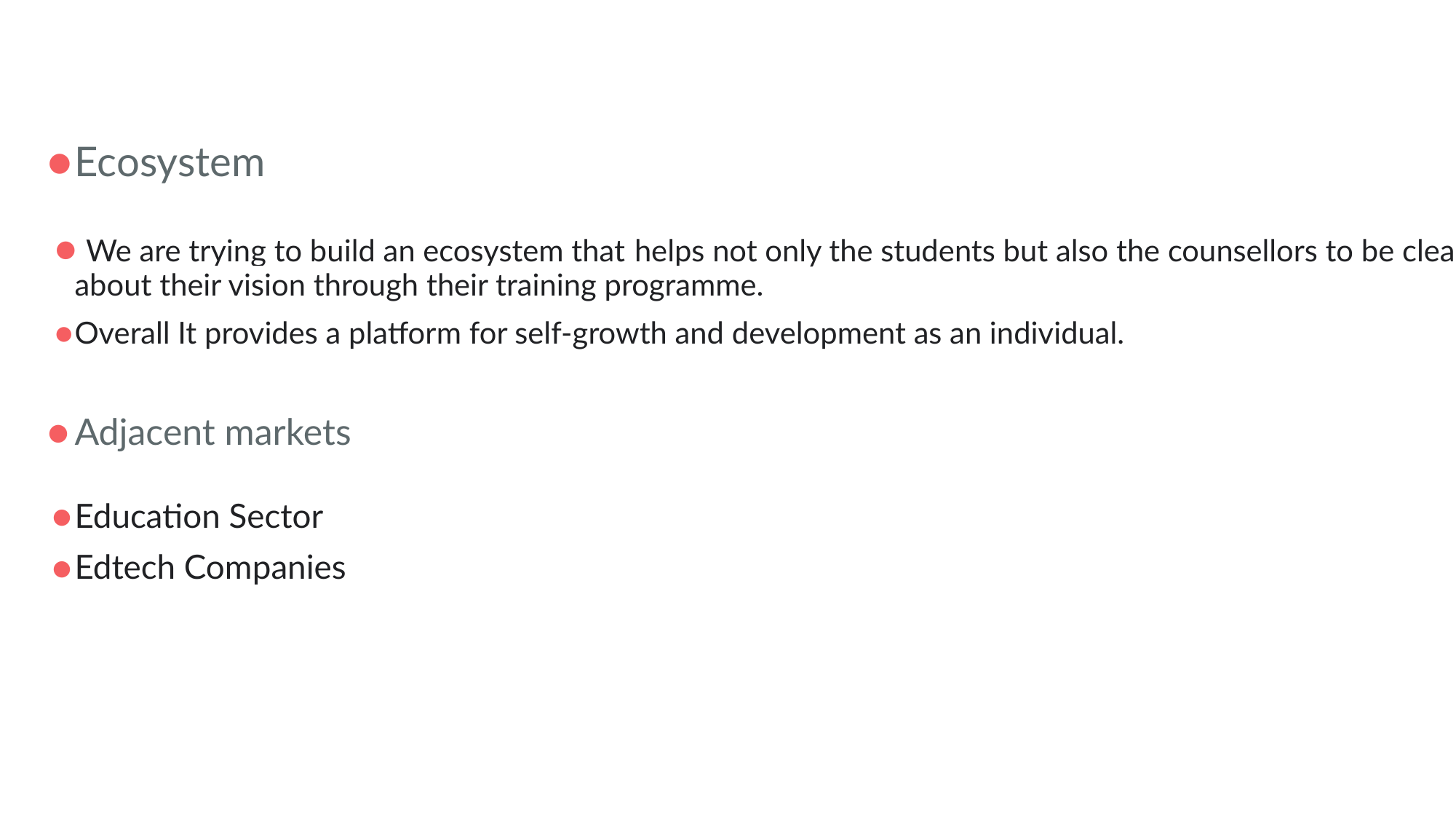

Ecosystem

 We are trying to build an ecosystem that helps not only the students but also the counsellors to be clear about their vision through their training programme.
Overall It provides a platform for self-growth and development as an individual.

Adjacent markets

Education Sector
Edtech Companies